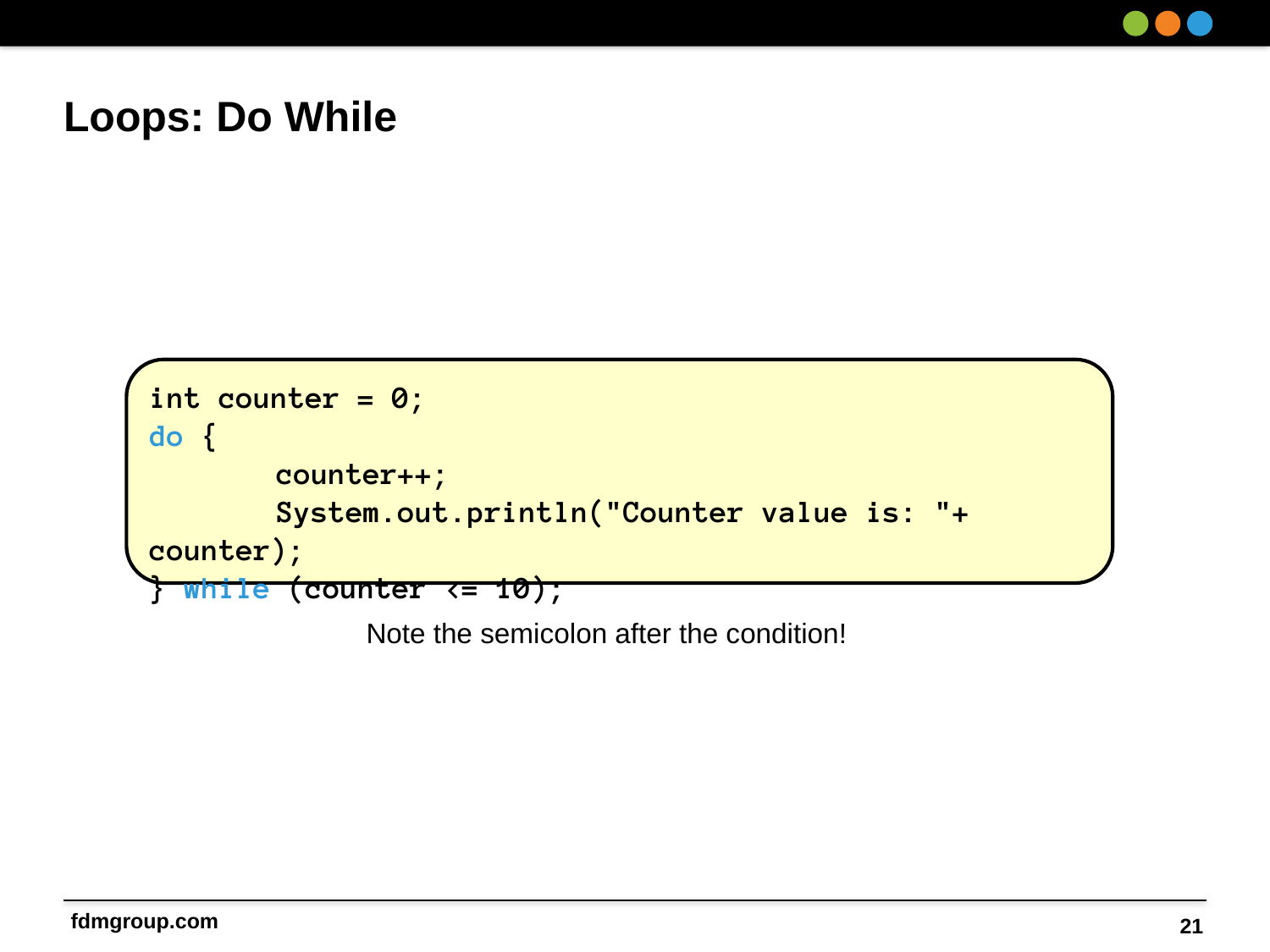

# Loops: Do While
int counter = 0;
do {
	counter++;
	System.out.println("Counter value is: "+ counter);
} while (counter <= 10);
Note the semicolon after the condition!
21